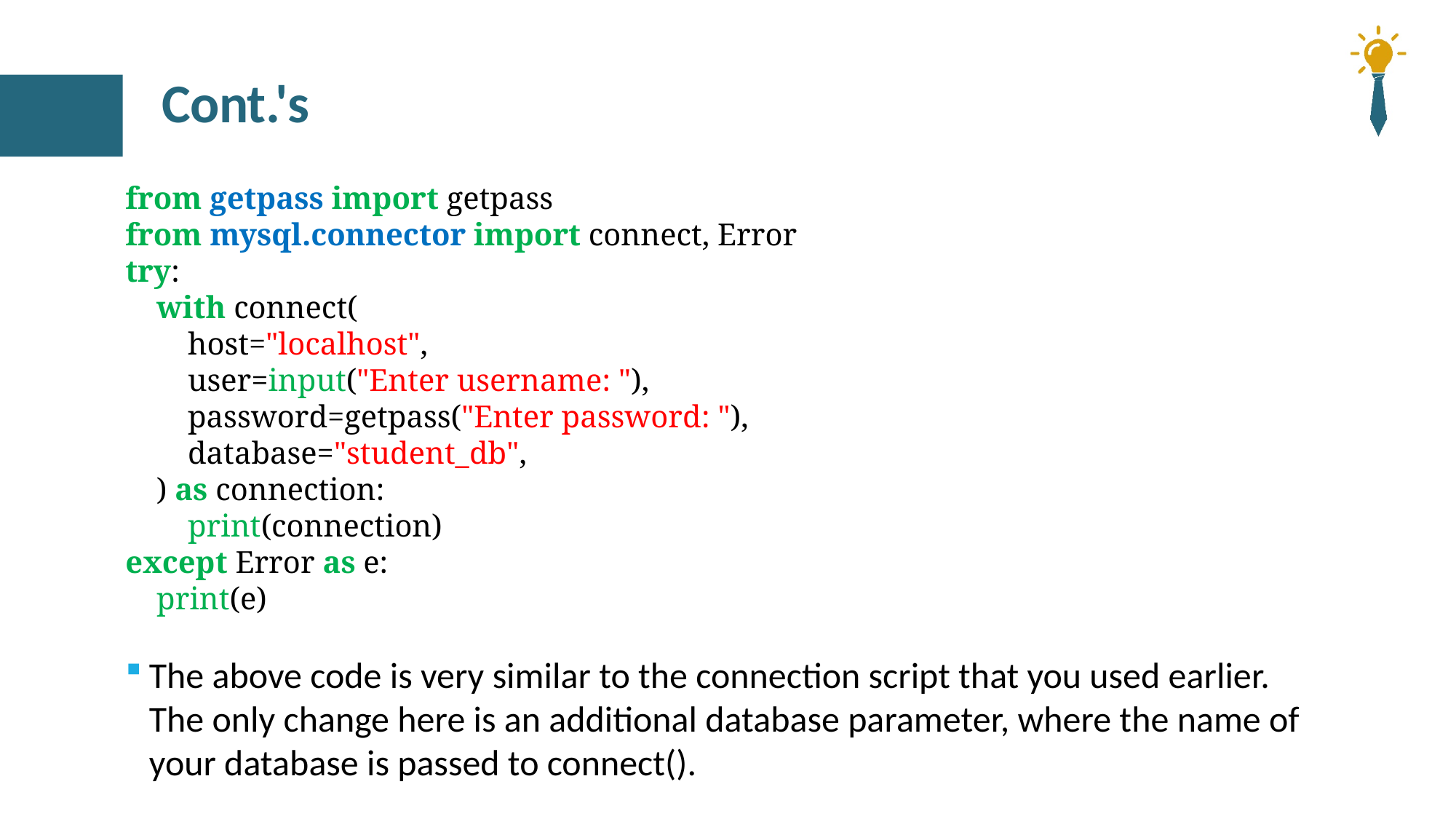

# Cont.'s
from getpass import getpass
from mysql.connector import connect, Error
try:
    with connect(
        host="localhost",
        user=input("Enter username: "),
        password=getpass("Enter password: "),
        database="student_db",
    ) as connection:
        print(connection)
except Error as e:
    print(e)

The above code is very similar to the connection script that you used earlier. The only change here is an additional database parameter, where the name of your database is passed to connect().